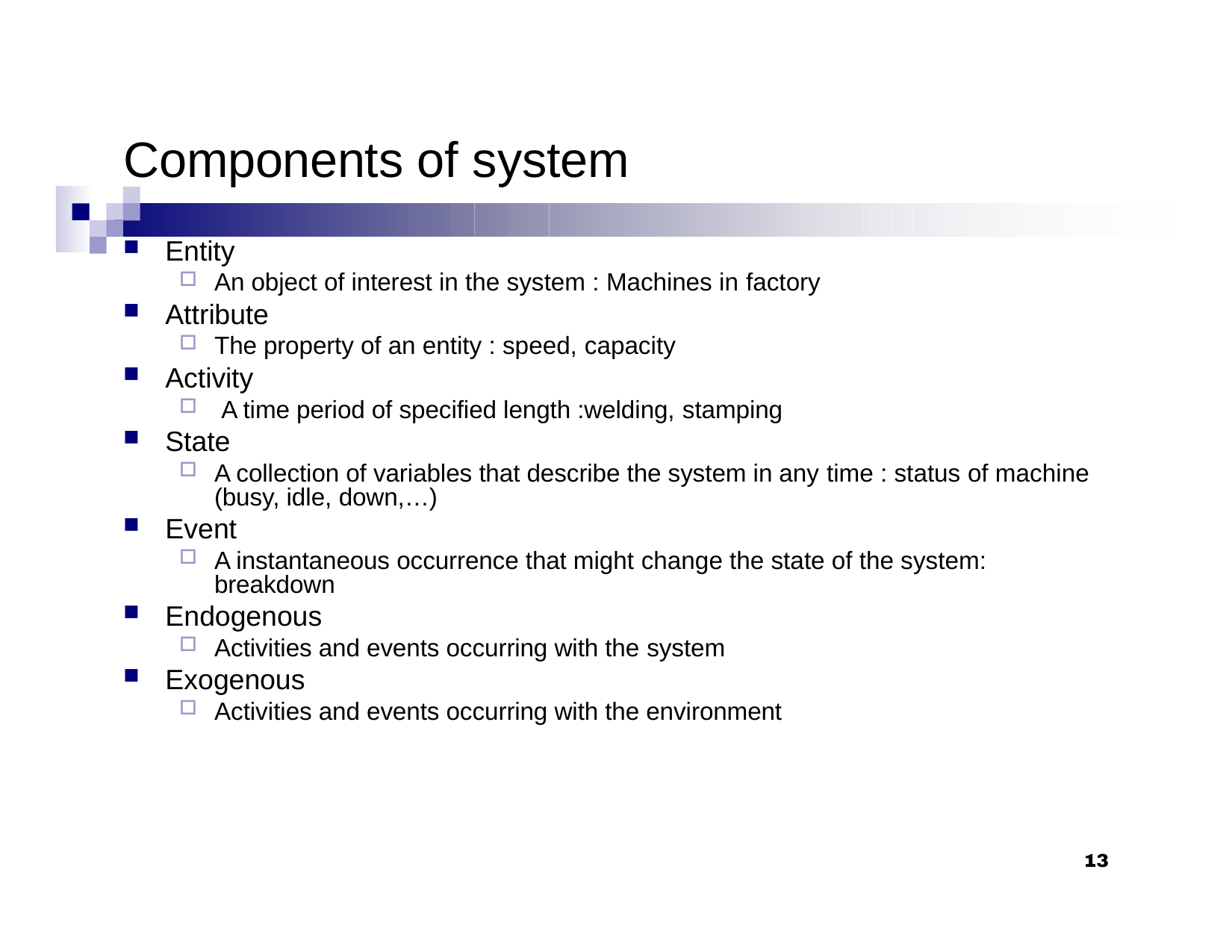

# Components of system

Entity
An object of interest in the system : Machines in factory
Attribute
The property of an entity : speed, capacity
Activity
A time period of specified length :welding, stamping
State
A collection of variables that describe the system in any time : status of machine  (busy, idle, down,…)
Event
A instantaneous occurrence that might change the state of the system:  breakdown
Endogenous
Activities and events occurring with the system
Exogenous
Activities and events occurring with the environment

13